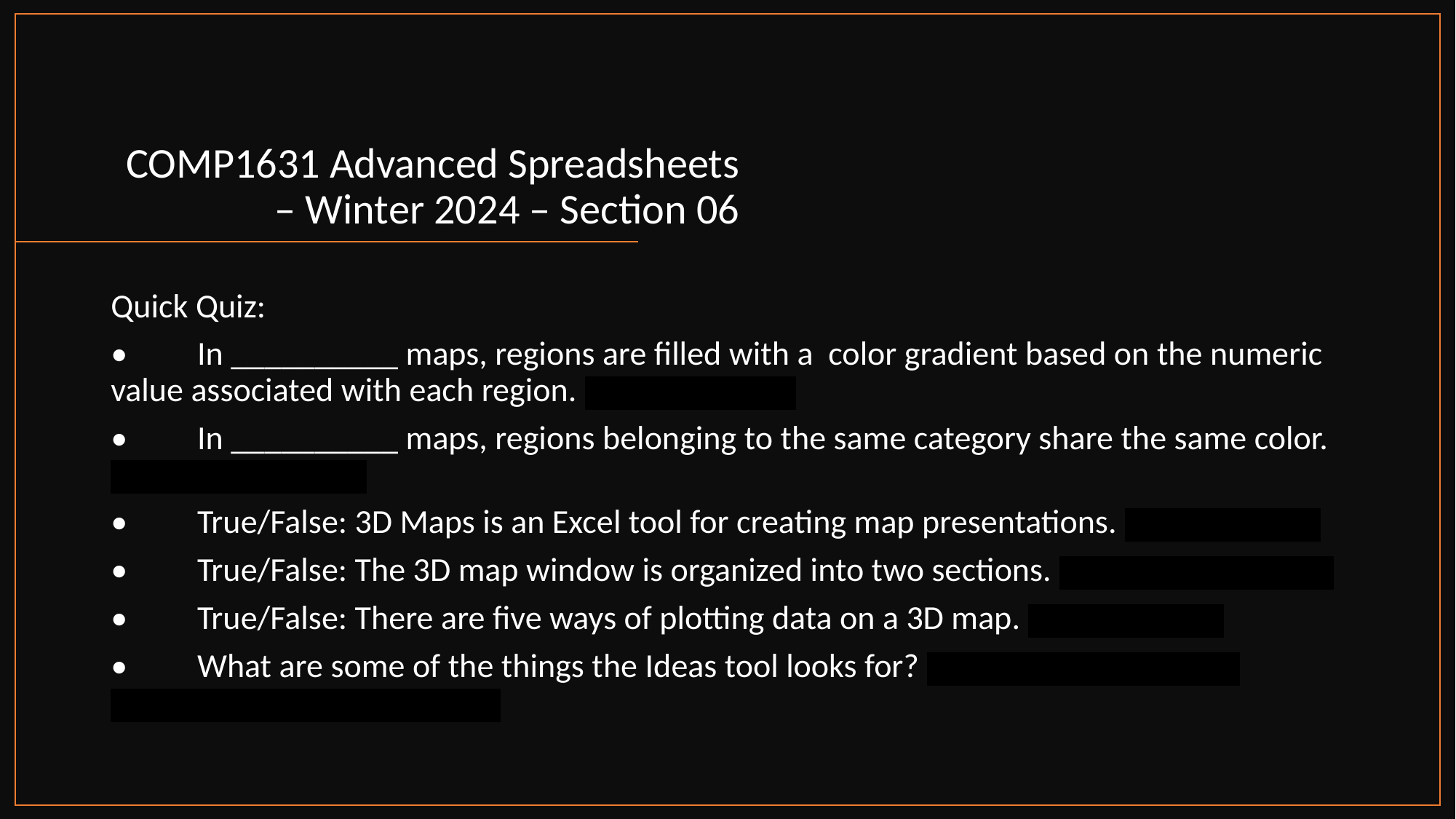

# COMP1631 Advanced Spreadsheets – Winter 2024 – Section 06
Quick Quiz:
•	In __________ maps, regions are filled with a  color gradient based on the numeric value associated with each region. (Answer: value)
•	In __________ maps, regions belonging to the same category share the same color. (Answer: category)
•	True/False: 3D Maps is an Excel tool for creating map presentations. (Answer: true)
•	True/False: The 3D map window is organized into two sections. (Answer: false, four)
•	True/False: There are five ways of plotting data on a 3D map. (Answer: true)
•	What are some of the things the Ideas tool looks for? (Answer: ranks, trends, outliers, majority categories)